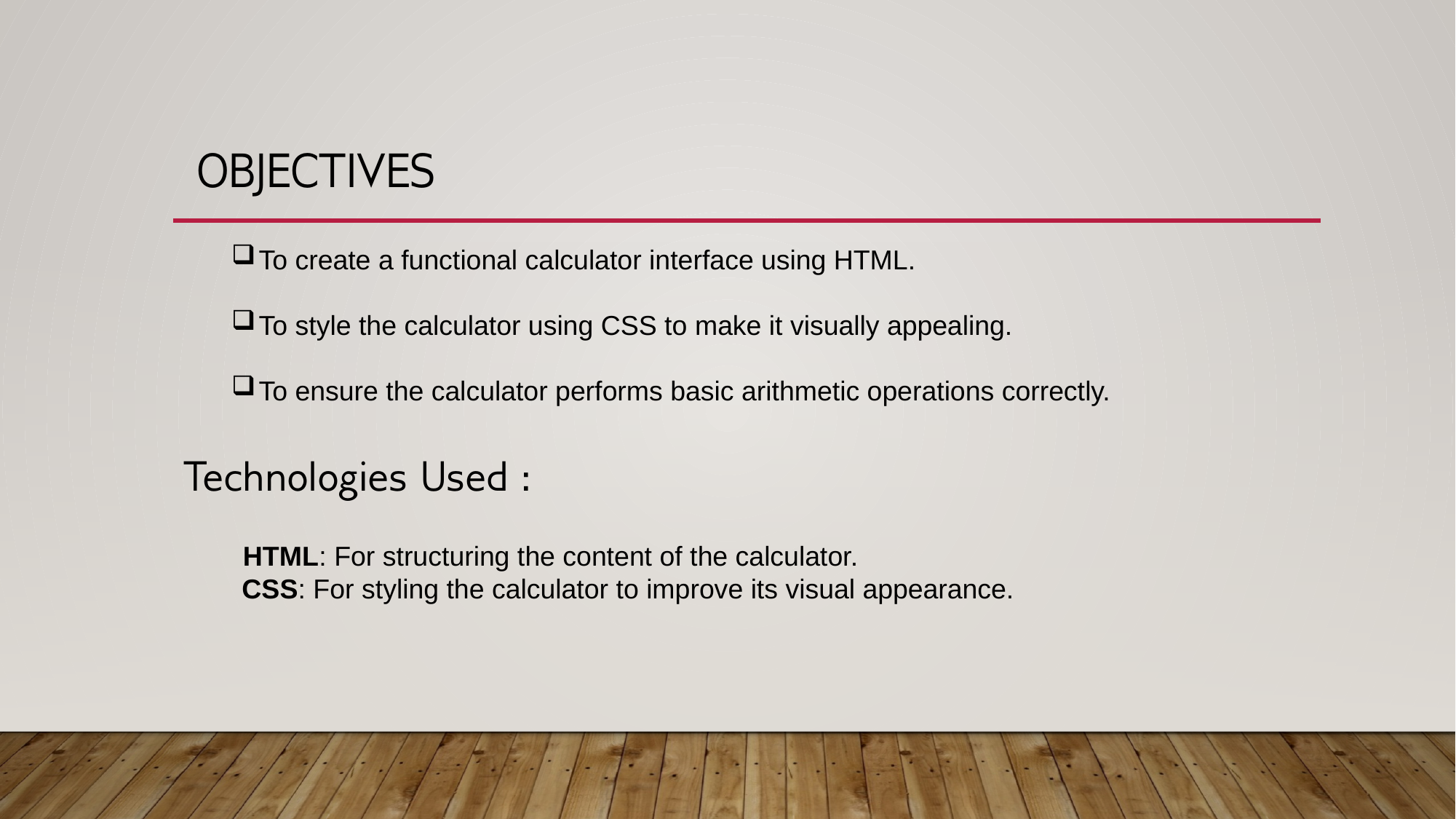

# objectives

To create a functional calculator interface using HTML.

To style the calculator using CSS to make it visually appealing.

To ensure the calculator performs basic arithmetic operations correctly.
Technologies Used :
HTML: For structuring the content of the calculator.
       CSS: For styling the calculator to improve its visual appearance.